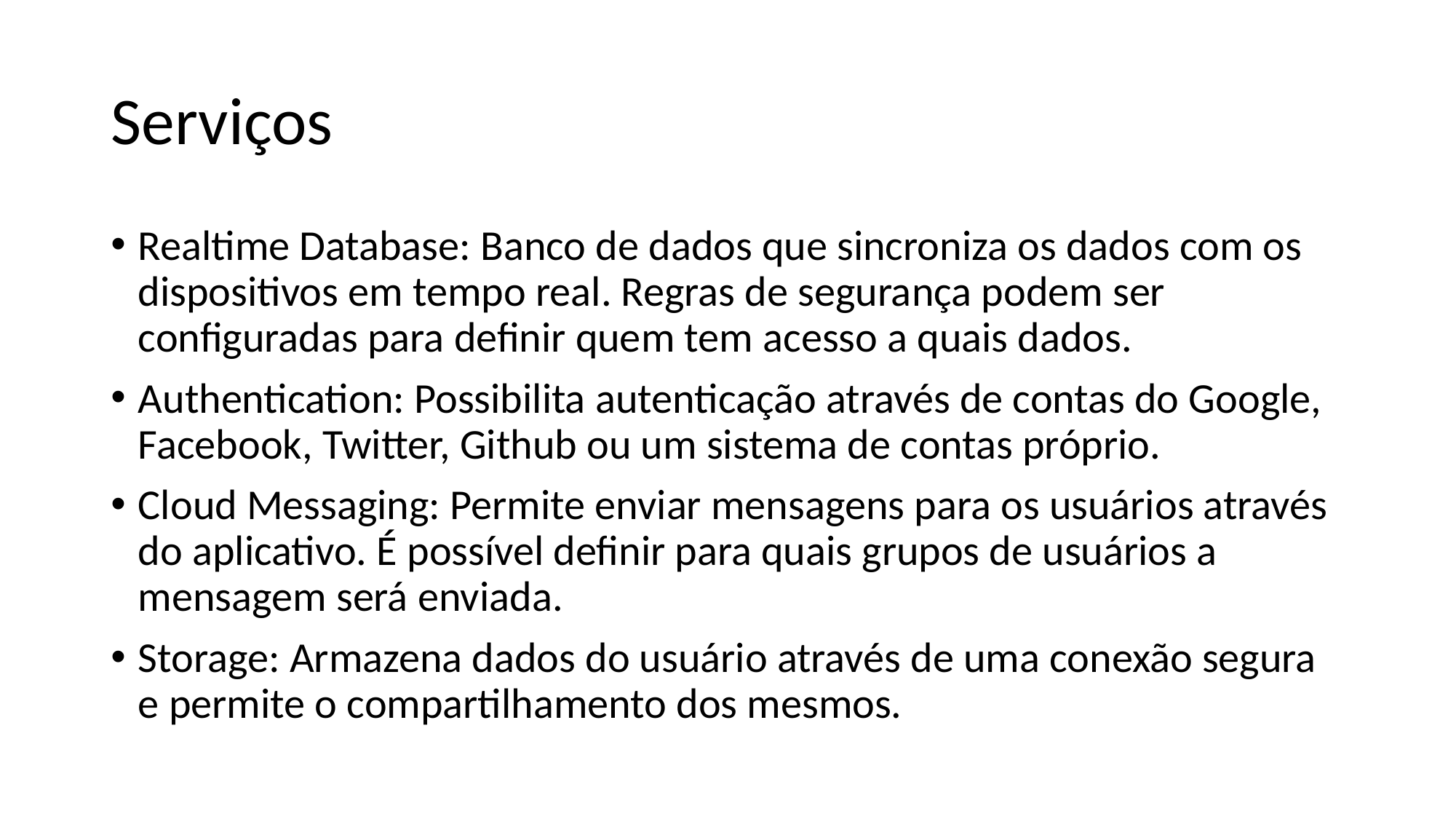

# Serviços
Realtime Database: Banco de dados que sincroniza os dados com os dispositivos em tempo real. Regras de segurança podem ser configuradas para definir quem tem acesso a quais dados.
Authentication: Possibilita autenticação através de contas do Google, Facebook, Twitter, Github ou um sistema de contas próprio.
Cloud Messaging: Permite enviar mensagens para os usuários através do aplicativo. É possível definir para quais grupos de usuários a mensagem será enviada.
Storage: Armazena dados do usuário através de uma conexão segura e permite o compartilhamento dos mesmos.